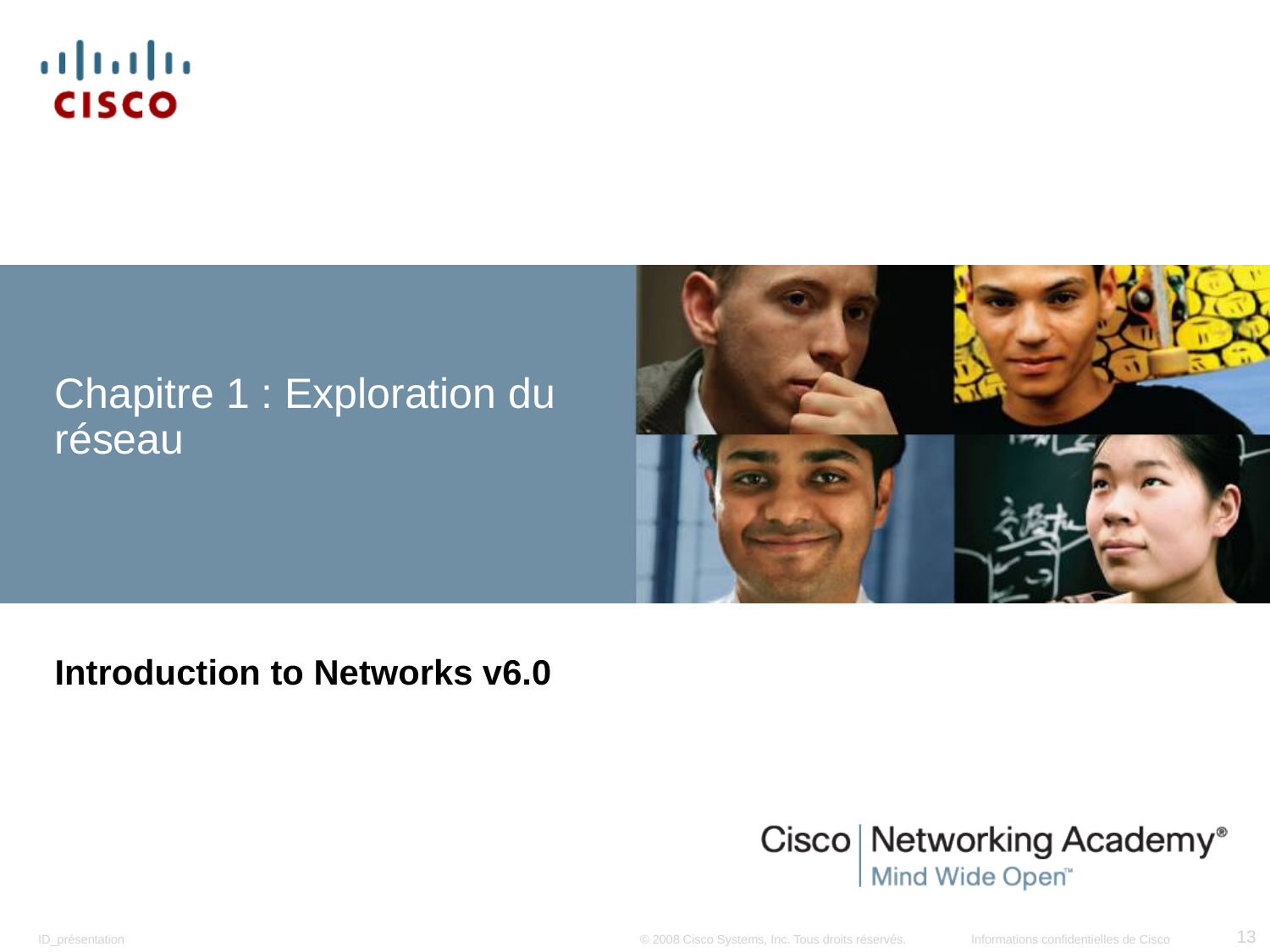

# Chapitre 1 : Exploration du réseau
Introduction to Networks v6.0